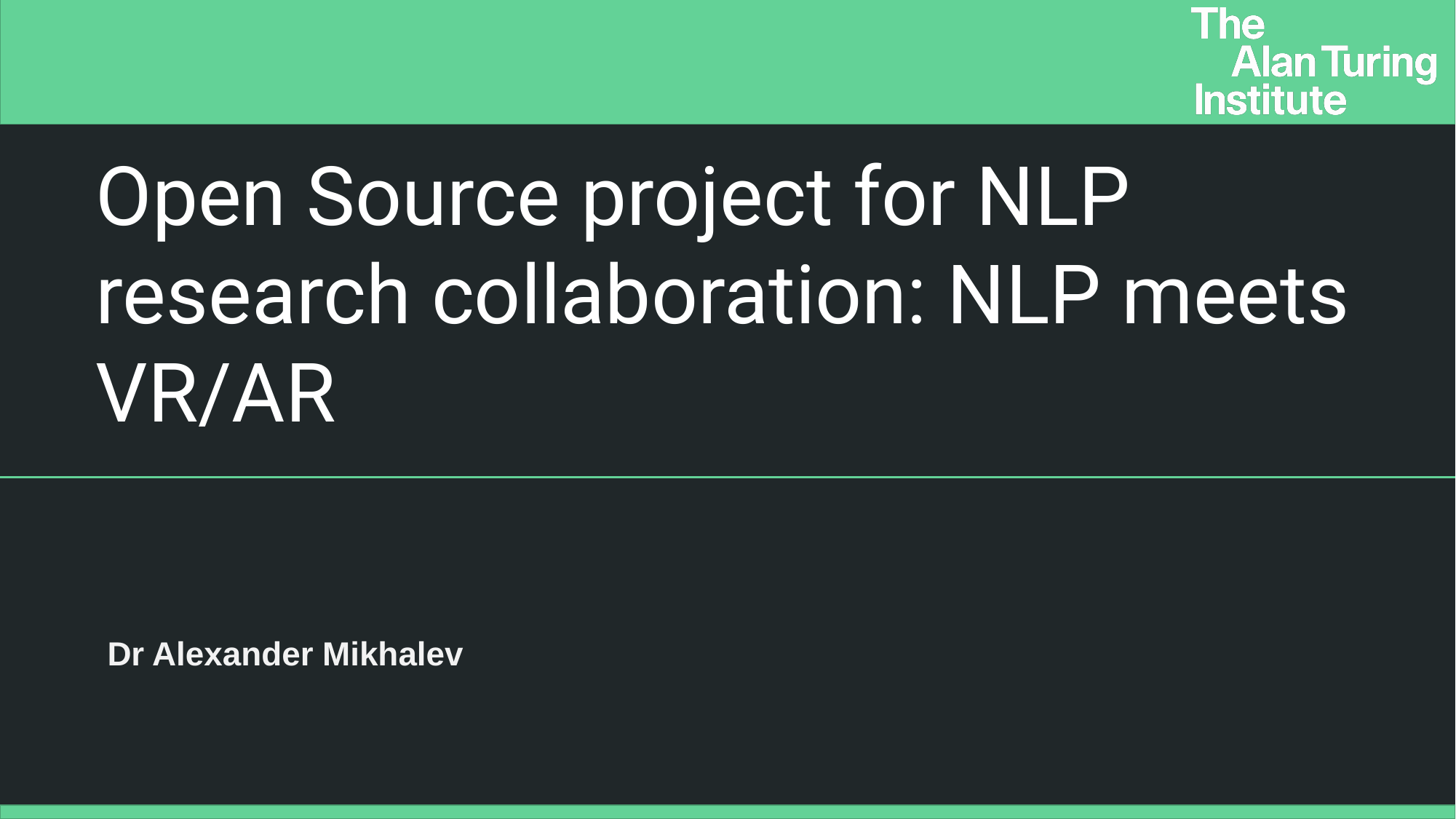

# Open Source project for NLP research collaboration: NLP meets VR/AR
Dr Alexander Mikhalev